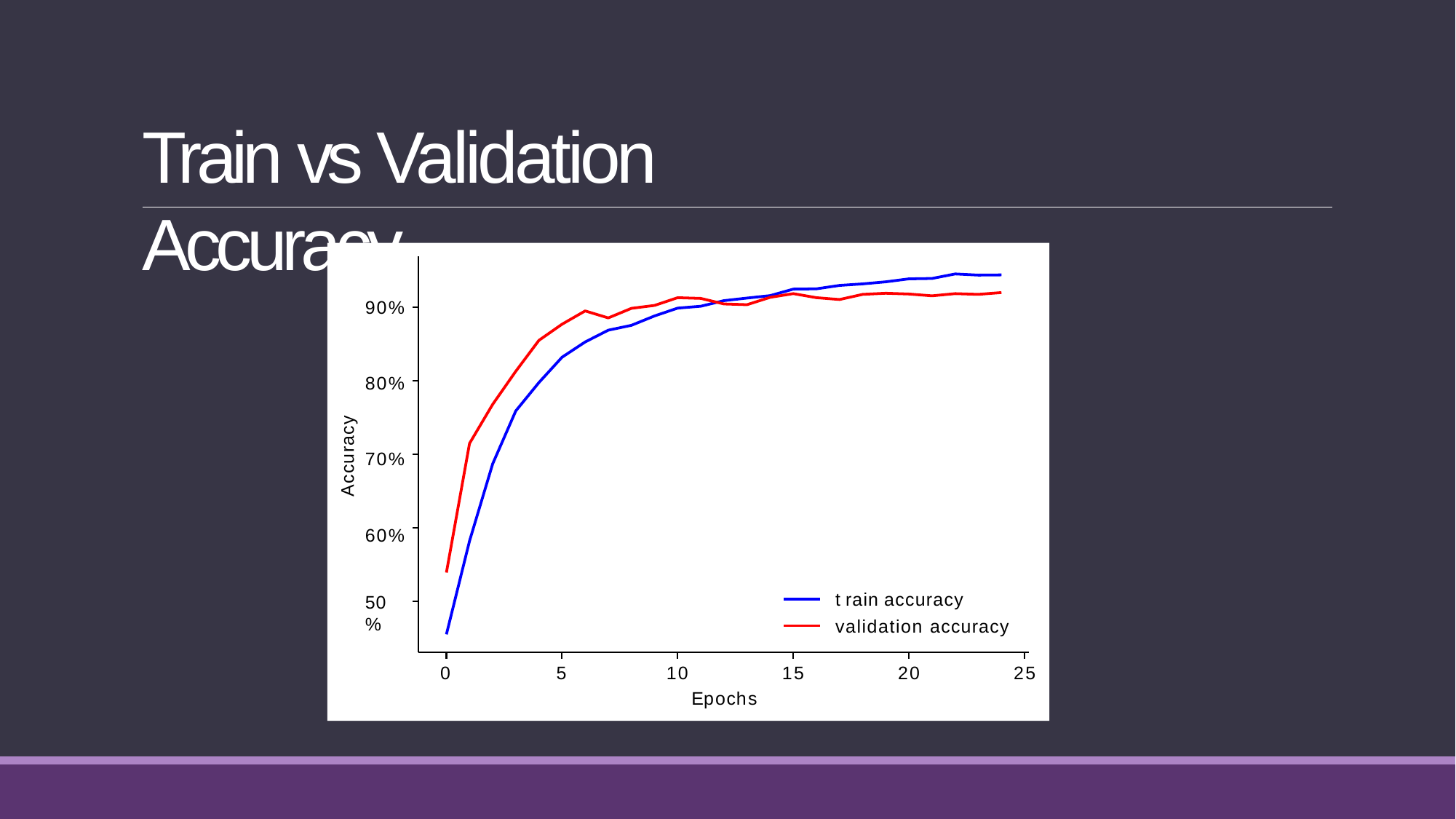

# Train vs Validation Accuracy

90%

80%

70%

60%
Accuracy
t rain accuracy
validation accuracy
50 %

0
5
10
15
20
25
Epochs